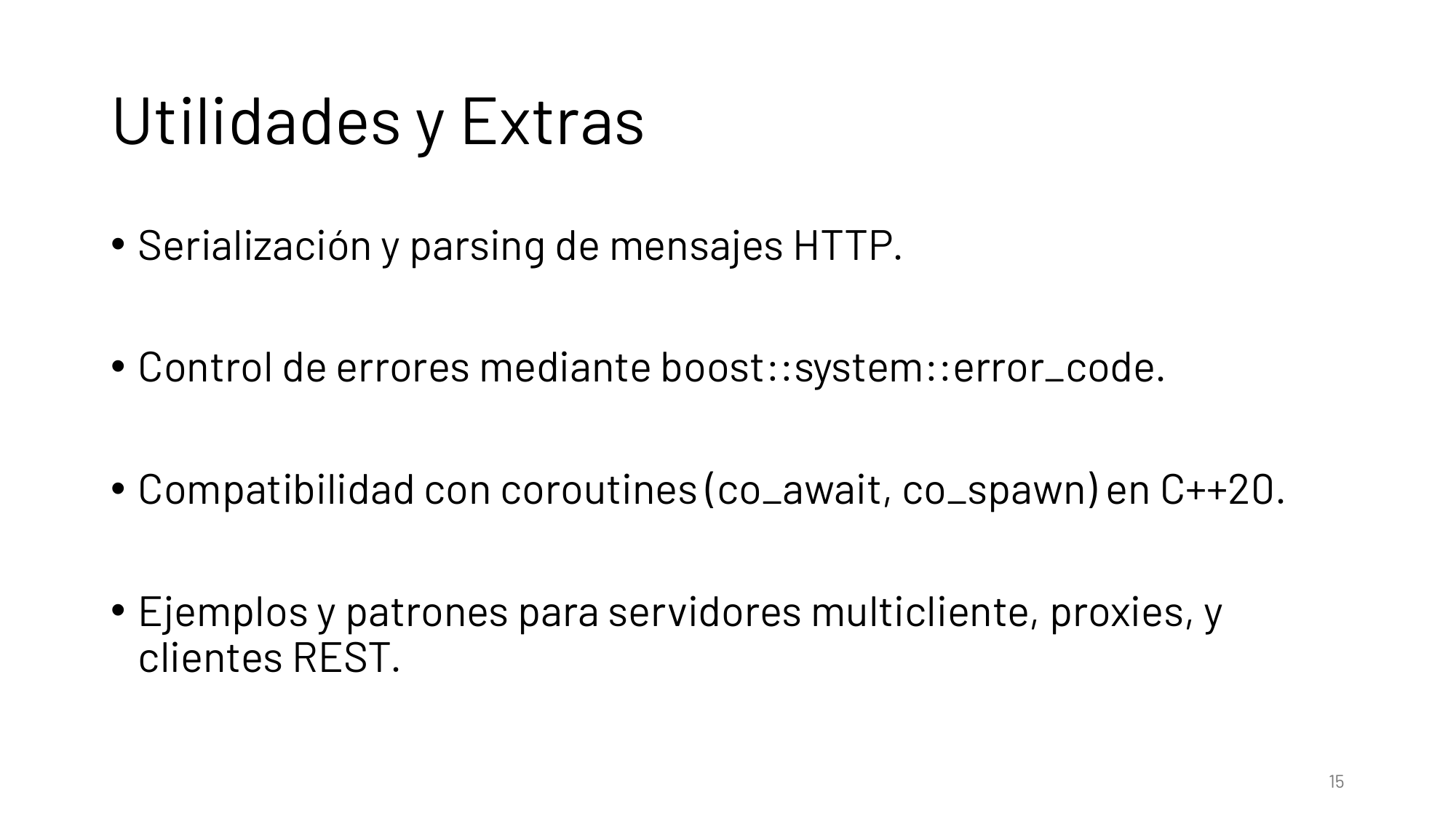

# Utilidades y Extras
Serialización y parsing de mensajes HTTP.

Control de errores mediante boost::system::error_code.

Compatibilidad con coroutines (co_await, co_spawn) en C++20.

Ejemplos y patrones para servidores multicliente, proxies, y clientes REST.
15